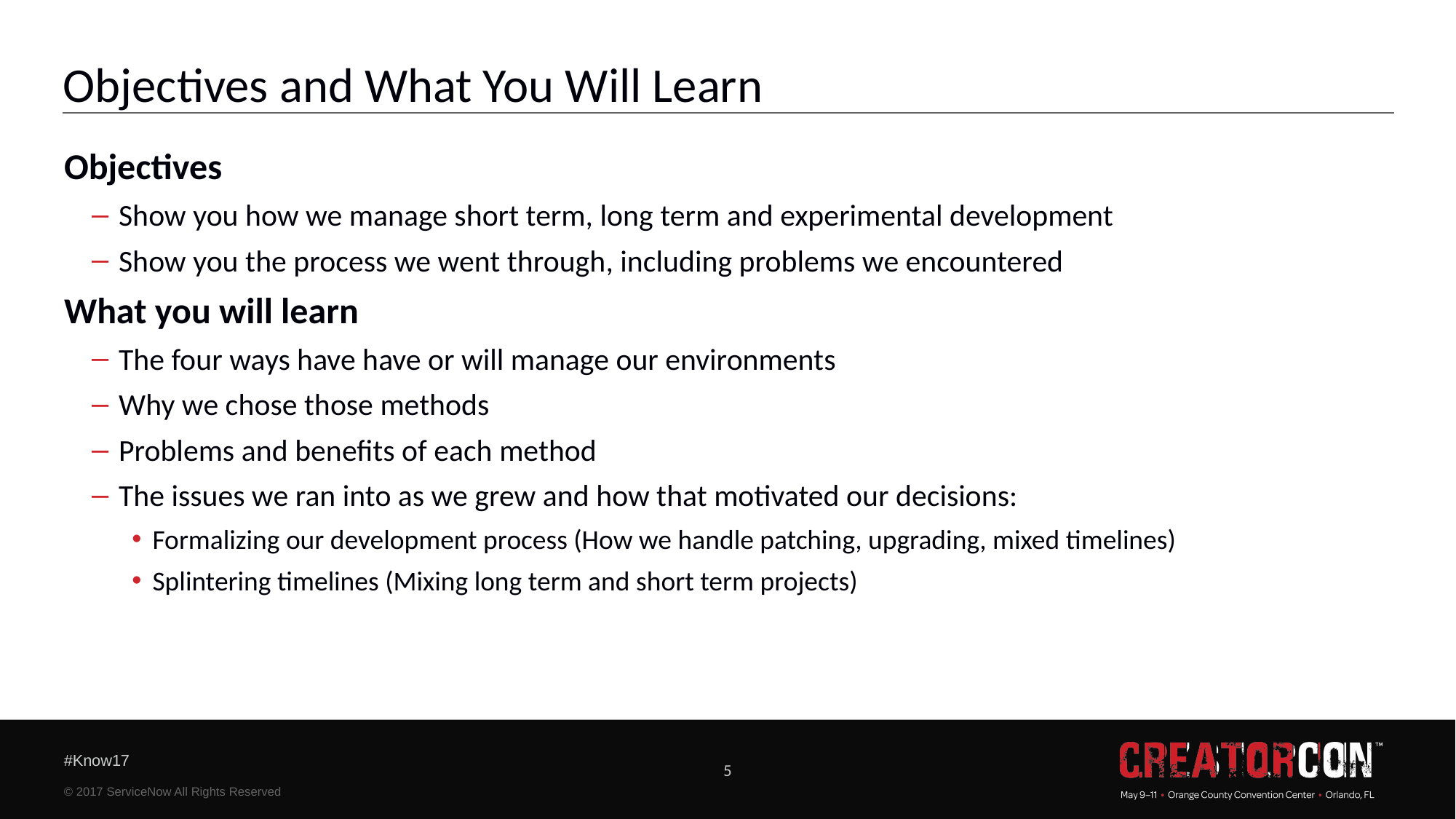

# Objectives and What You Will Learn
Objectives
Show you how we manage short term, long term and experimental development
Show you the process we went through, including problems we encountered
What you will learn
The four ways have have or will manage our environments
Why we chose those methods
Problems and benefits of each method
The issues we ran into as we grew and how that motivated our decisions:
Formalizing our development process (How we handle patching, upgrading, mixed timelines)
Splintering timelines (Mixing long term and short term projects)